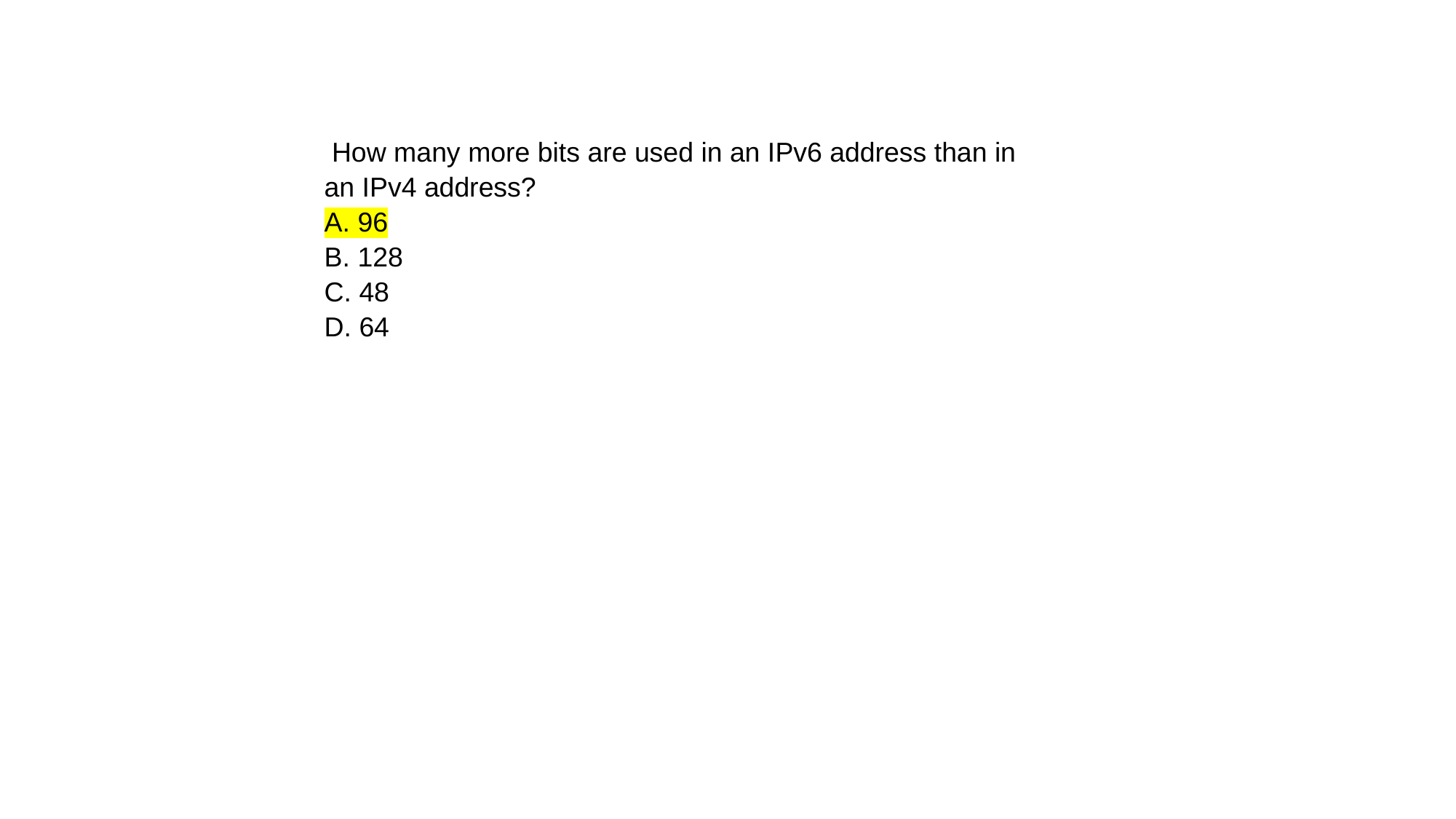

How many more bits are used in an IPv6 address than in an IPv4 address?
A. 96
B. 128
C. 48
D. 64